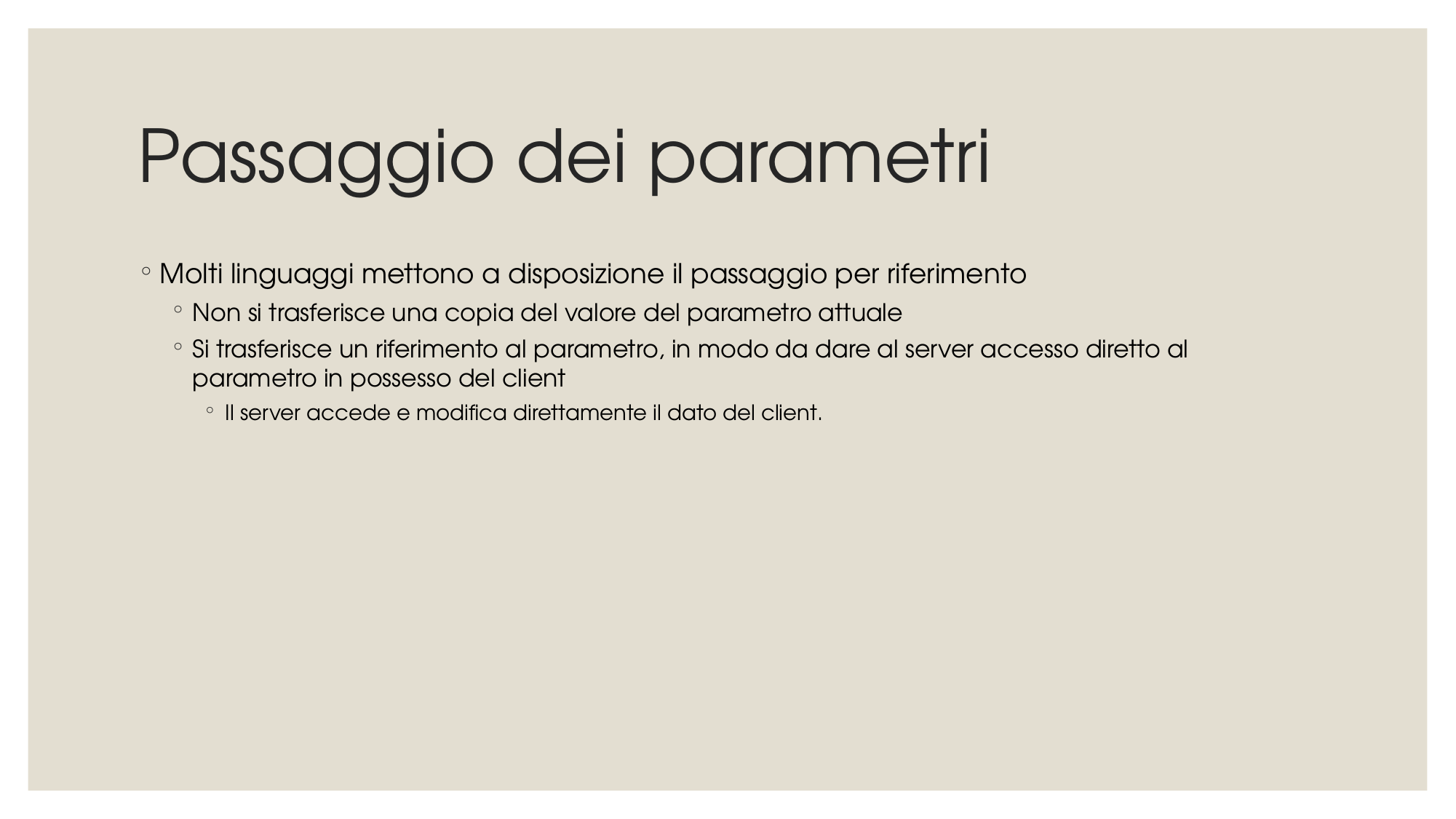

# Passaggio dei parametri
Molti linguaggi mettono a disposizione il passaggio per riferimento
Non si trasferisce una copia del valore del parametro attuale
Si trasferisce un riferimento al parametro, in modo da dare al server accesso diretto al parametro in possesso del client
Il server accede e modifica direttamente il dato del client.